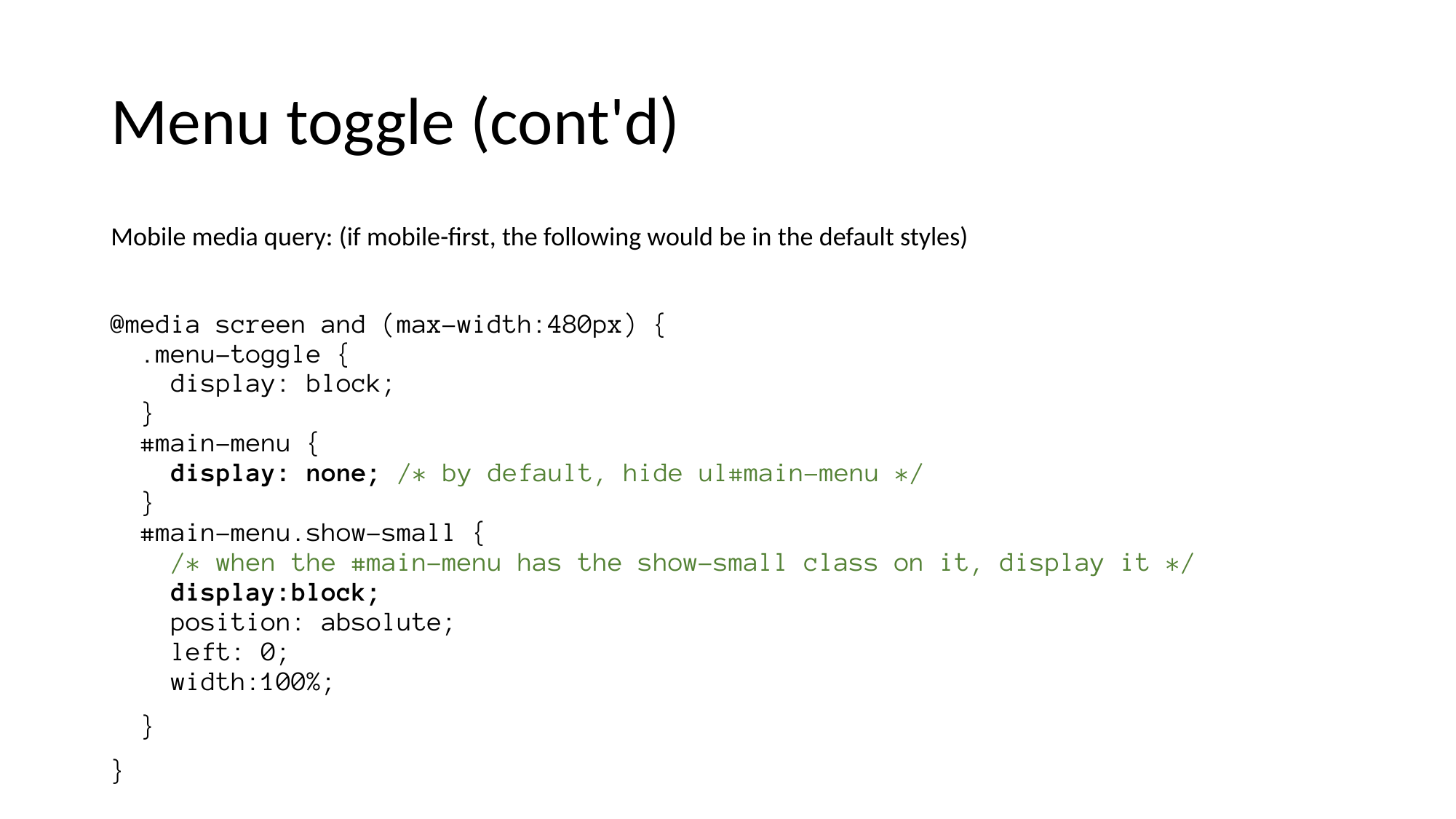

# Menu toggle (cont'd)
Mobile media query: (if mobile-first, the following would be in the default styles)

@media screen and (max-width:480px) {
  .menu-toggle {
    display: block;
  }
  #main-menu {
    display: none; /* by default, hide ul#main-menu */
  }
  #main-menu.show-small {
    /* when the #main-menu has the show-small class on it, display it */
    display:block;
    position: absolute;
    left: 0;
    width:100%;
  }
}